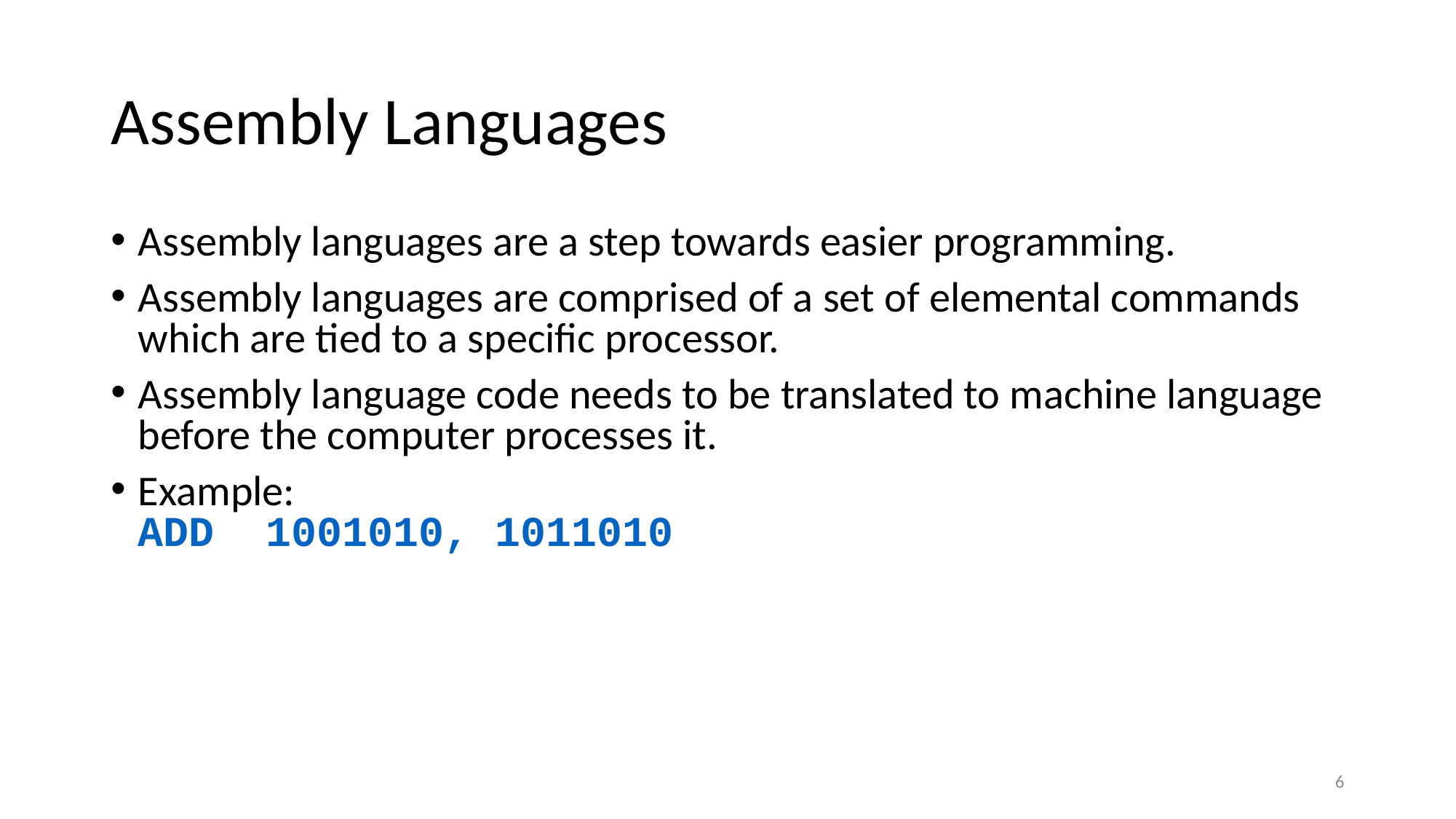

# Assembly Languages
Assembly languages are a step towards easier programming.
Assembly languages are comprised of a set of elemental commands which are tied to a specific processor.
Assembly language code needs to be translated to machine language before the computer processes it.
Example:
ADD  1001010, 1011010

6